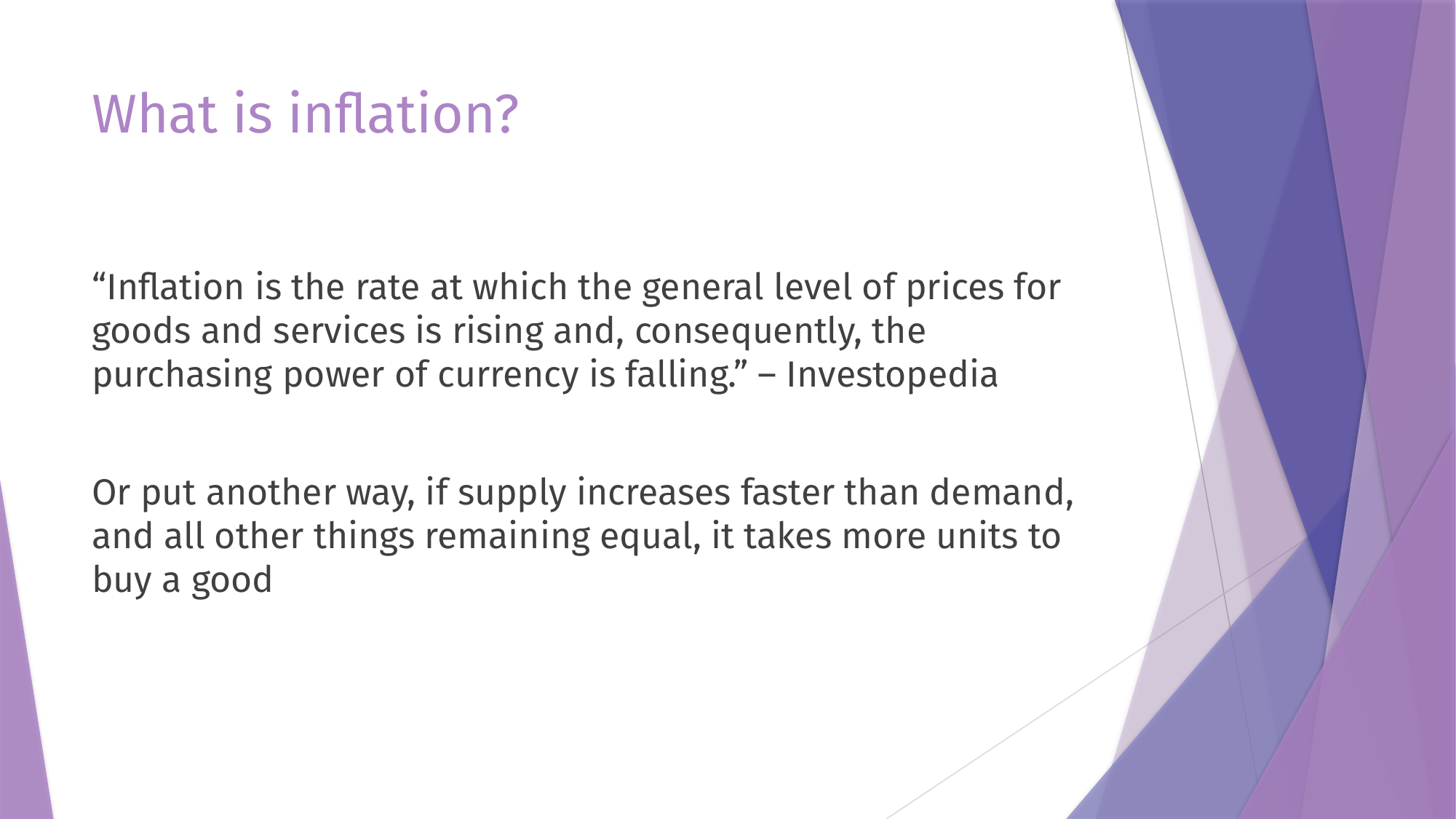

# What is inflation?
“Inflation is the rate at which the general level of prices for goods and services is rising and, consequently, the purchasing power of currency is falling.” – Investopedia

Or put another way, if supply increases faster than demand, and all other things remaining equal, it takes more units to buy a good